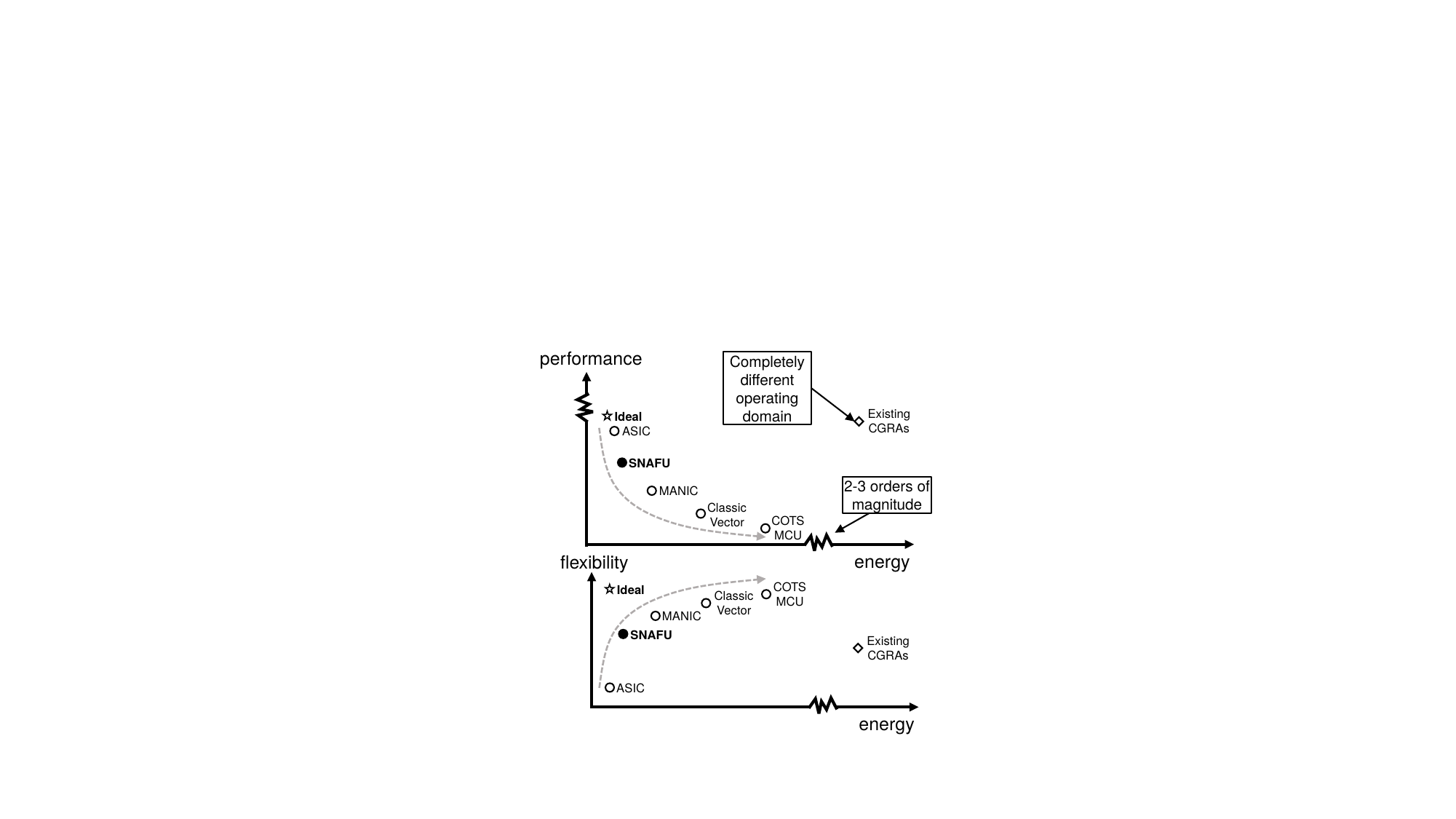

performance
Completely different operating domain
Existing
CGRAs

Ideal

ASIC

SNAFU

2-3 orders of magnitude
MANIC

Classic
Vector
COTS
MCU

energy
flexibility
COTS
MCU
Ideal

Classic
Vector

MANIC

SNAFU
Existing
CGRAs

ASIC

energy